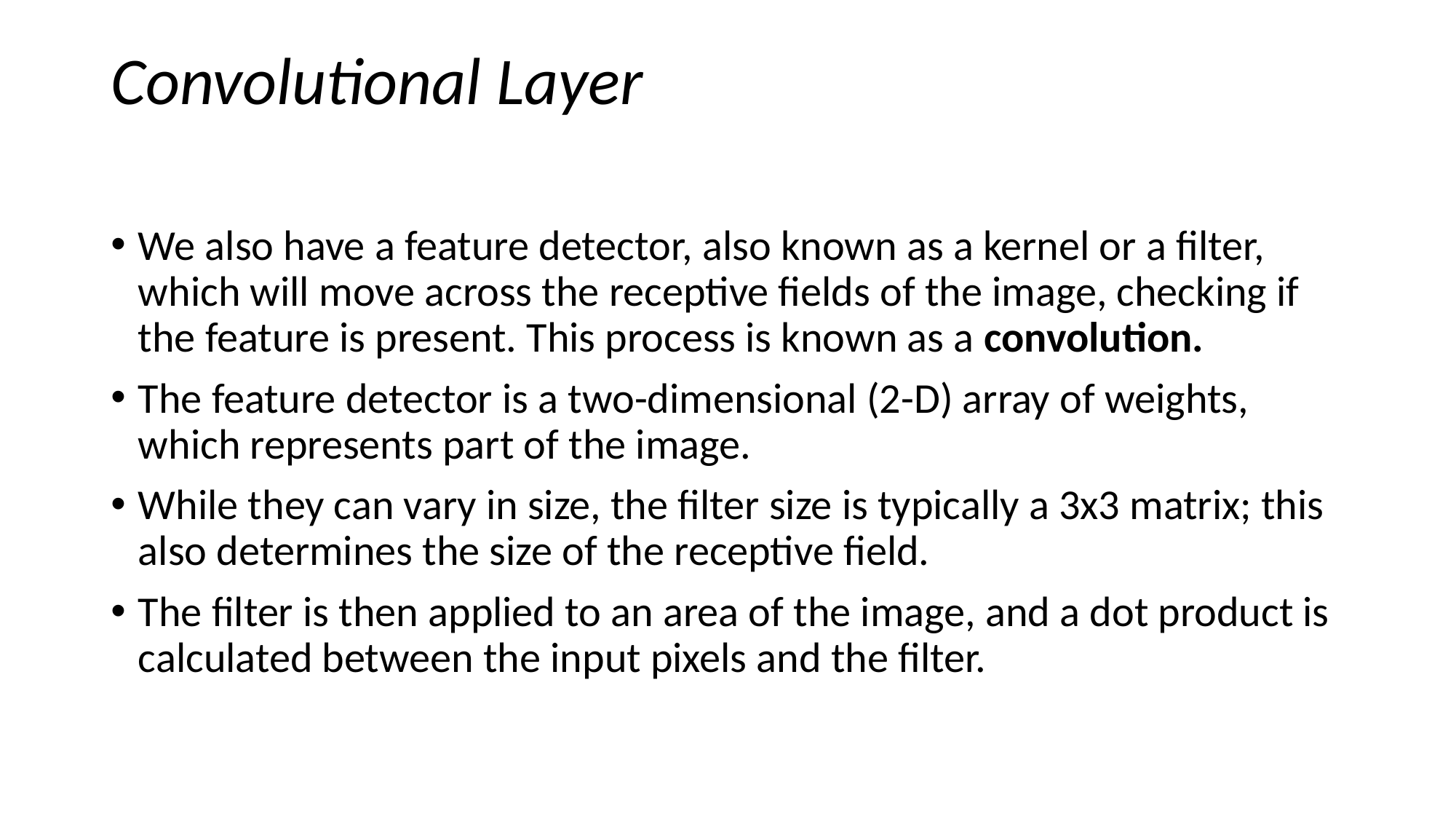

# Convolutional Layer
We also have a feature detector, also known as a kernel or a filter, which will move across the receptive fields of the image, checking if the feature is present. This process is known as a convolution.
The feature detector is a two-dimensional (2-D) array of weights, which represents part of the image.
While they can vary in size, the filter size is typically a 3x3 matrix; this also determines the size of the receptive field.
The filter is then applied to an area of the image, and a dot product is calculated between the input pixels and the filter.